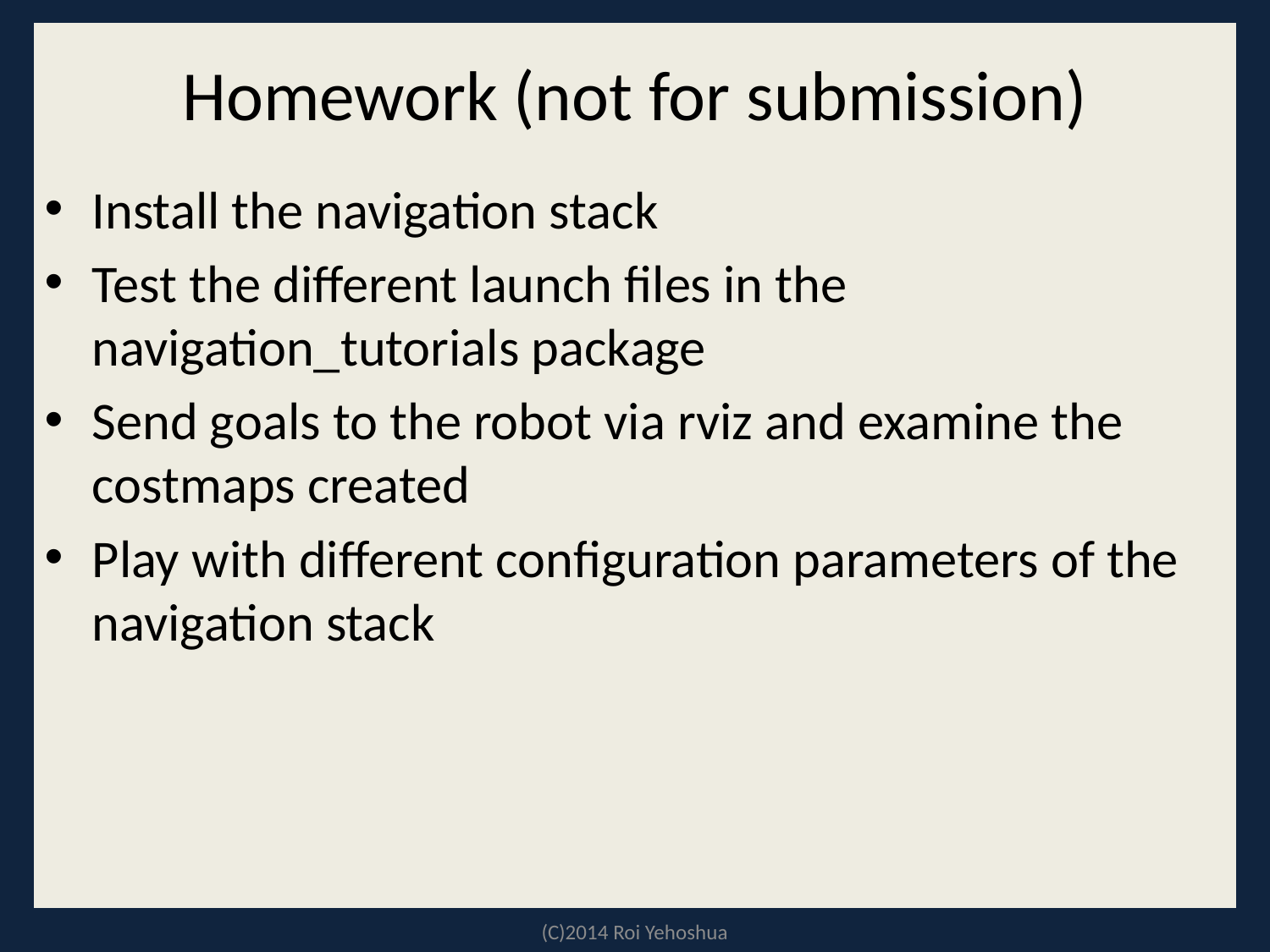

# Homework (not for submission)
Install the navigation stack
Test the different launch files in the navigation_tutorials package
Send goals to the robot via rviz and examine the costmaps created
Play with different configuration parameters of the navigation stack

(C)2014 Roi Yehoshua